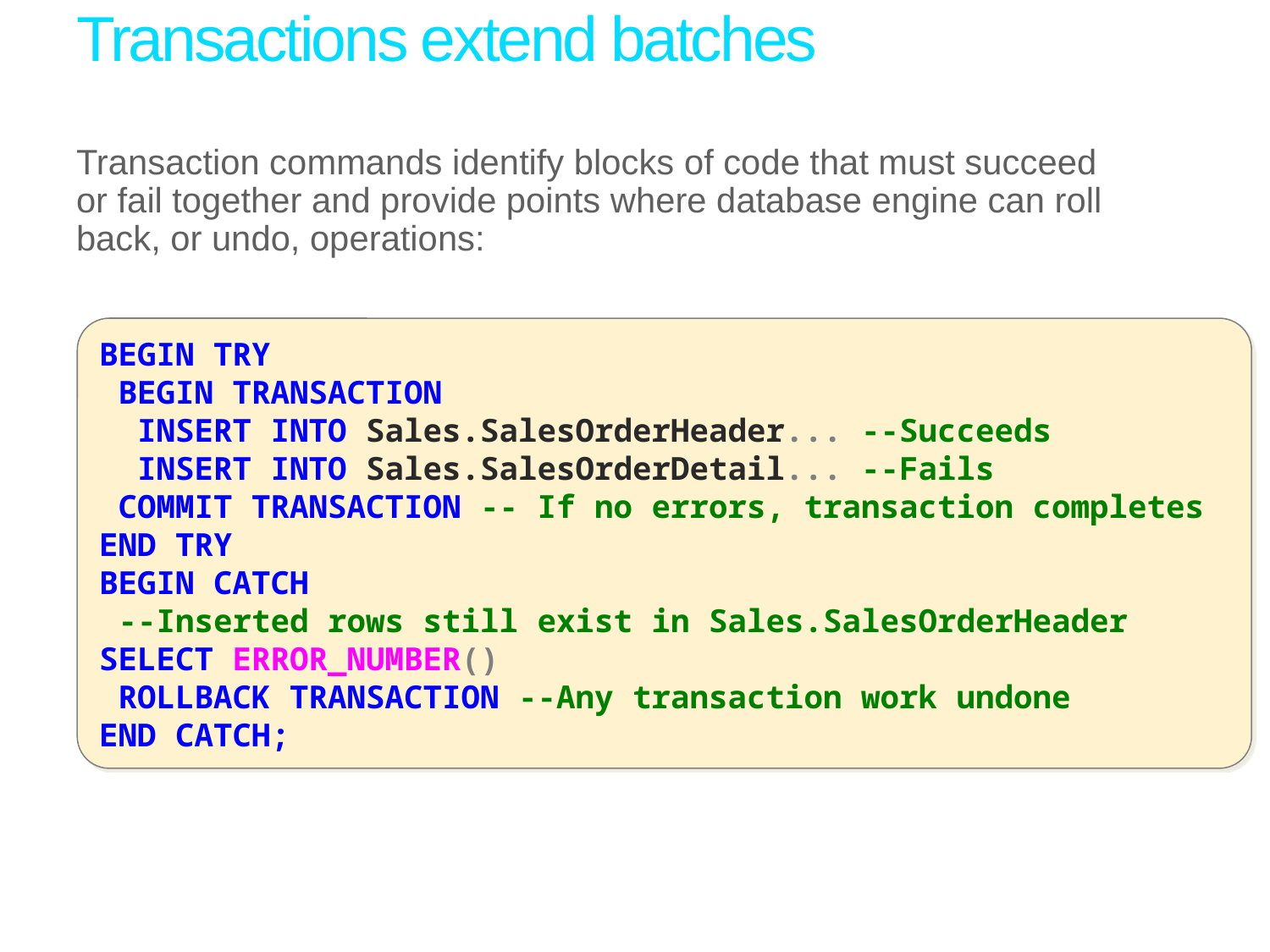

# Transactions extend batches
Transaction commands identify blocks of code that must succeed or fail together and provide points where database engine can roll back, or undo, operations:
BEGIN TRY
 BEGIN TRANSACTION
  INSERT INTO Sales.SalesOrderHeader... --Succeeds
  INSERT INTO Sales.SalesOrderDetail... --Fails
 COMMIT TRANSACTION -- If no errors, transaction completes
END TRY
BEGIN CATCH
 --Inserted rows still exist in Sales.SalesOrderHeader SELECT ERROR_NUMBER()
 ROLLBACK TRANSACTION --Any transaction work undone
END CATCH;